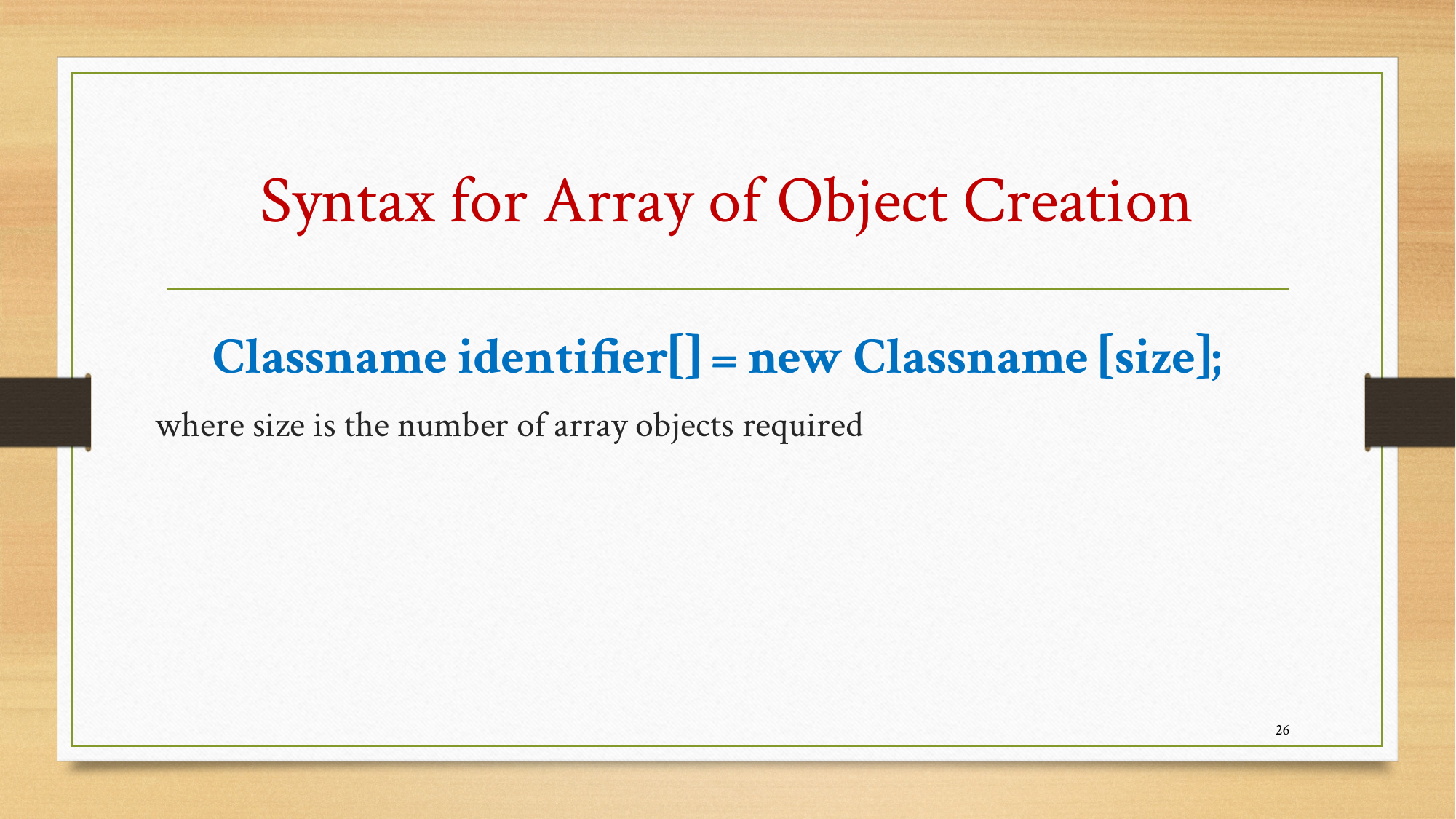

# Syntax for Array of Object Creation
Classname identifier[] = new Classname [size];
where size is the number of array objects required

26